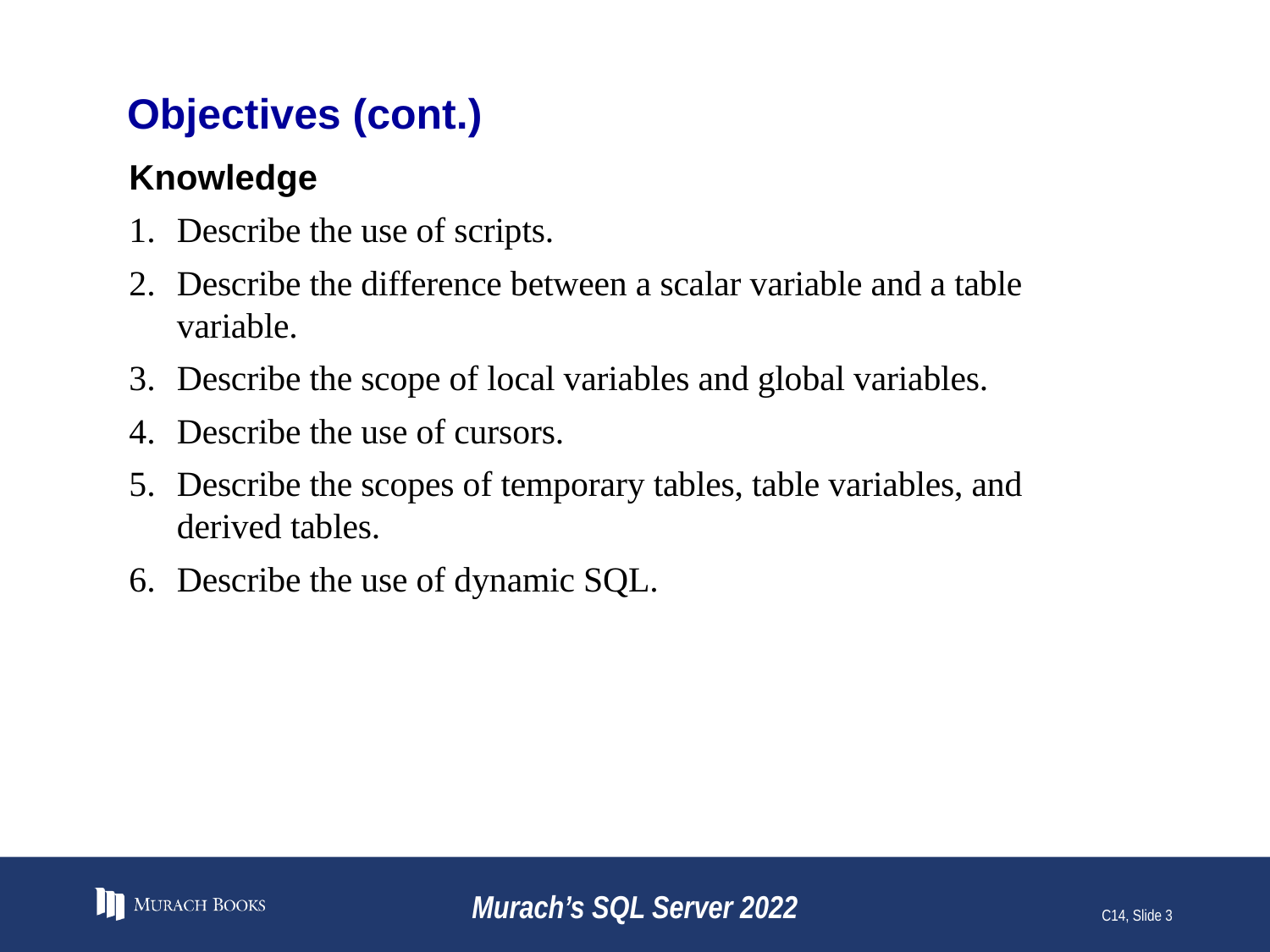

# Objectives (cont.)
Knowledge
Describe the use of scripts.
Describe the difference between a scalar variable and a table variable.
Describe the scope of local variables and global variables.
Describe the use of cursors.
Describe the scopes of temporary tables, table variables, and derived tables.
Describe the use of dynamic SQL.

Murach’s SQL Server 2022

C14, Slide 3